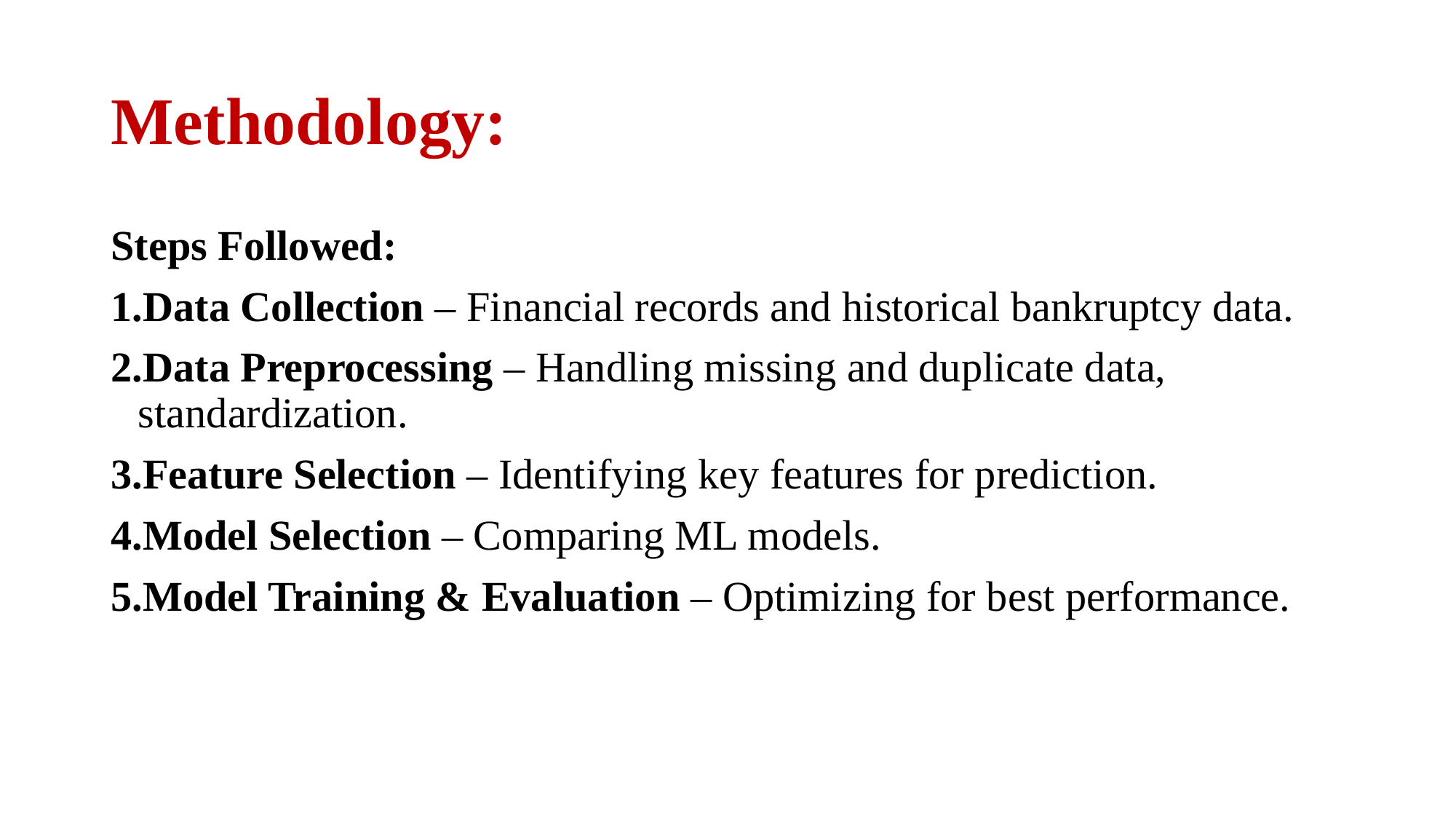

# Methodology:
Steps Followed:
Data Collection – Financial records and historical bankruptcy data.
Data Preprocessing – Handling missing and duplicate data, standardization.
Feature Selection – Identifying key features for prediction.
Model Selection – Comparing ML models.
Model Training & Evaluation – Optimizing for best performance.